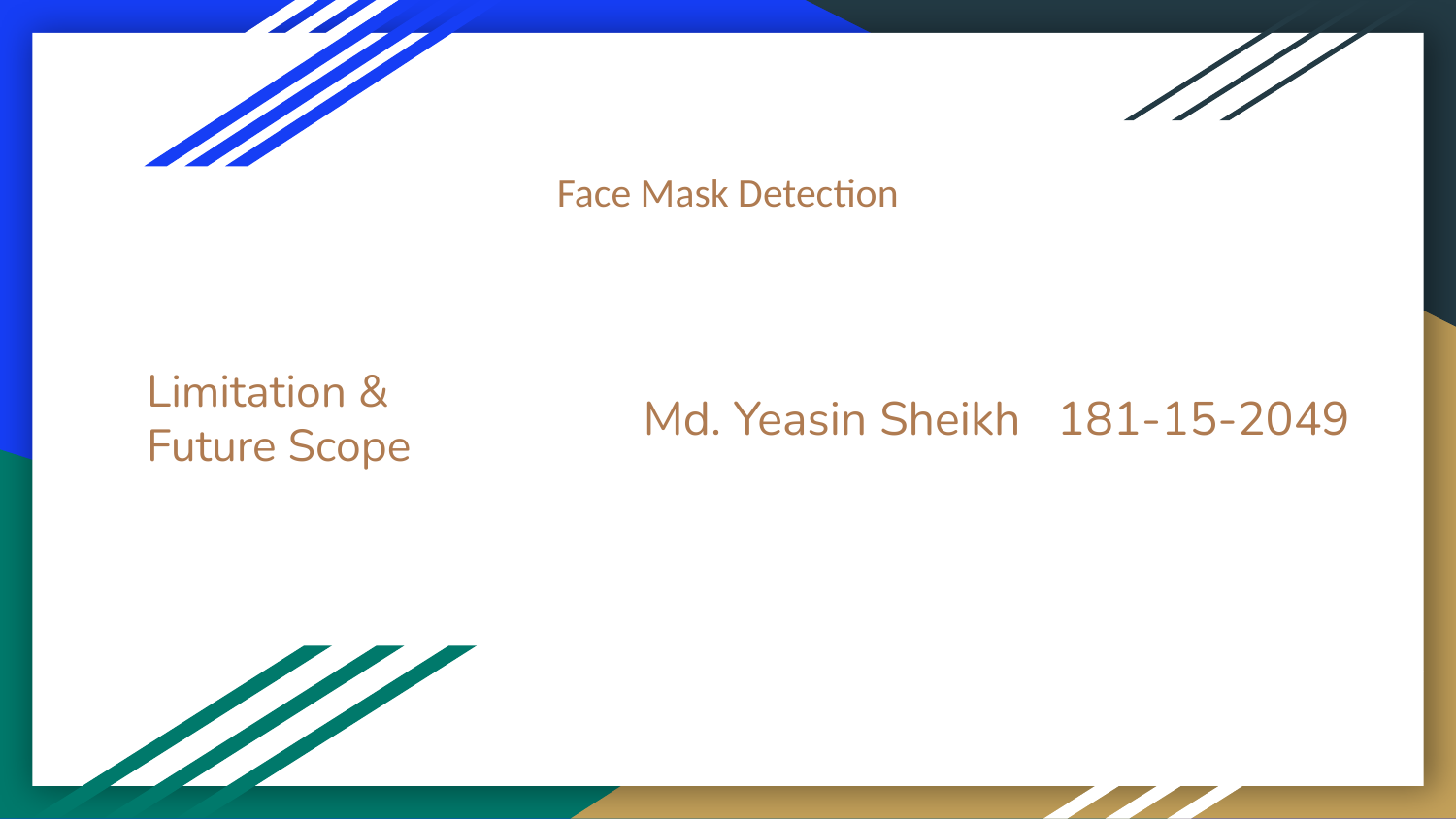

Face Mask Detection
Limitation &
Future Scope
# Md. Yeasin Sheikh   181-15-2049